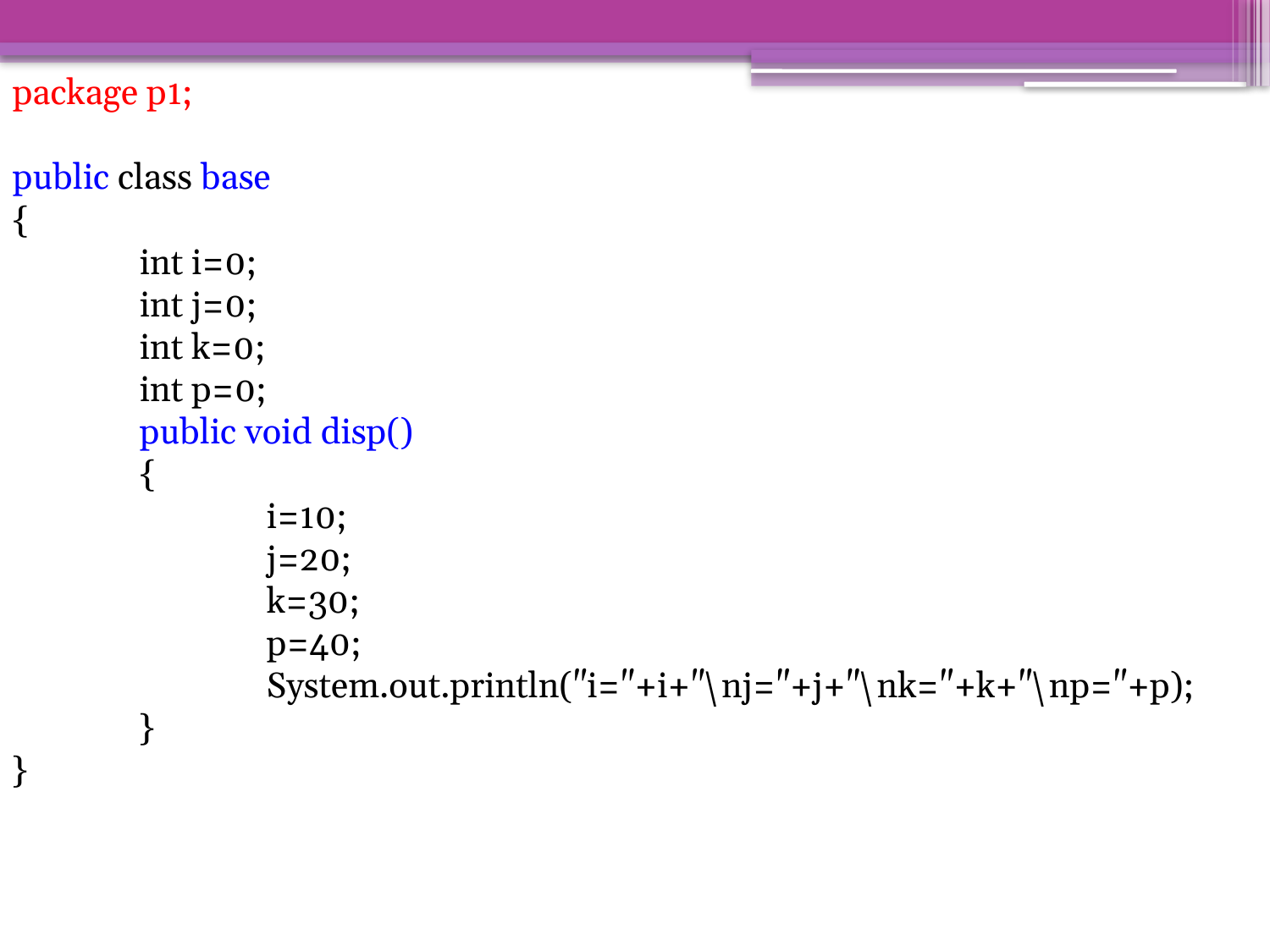

package p1;

public class base
{
	int i=0;
	int j=0;
	int k=0;
	int p=0;
	public void disp()
	{
		i=10;
		j=20;
		k=30;
		p=40;
		System.out.println("i="+i+"\nj="+j+"\nk="+k+"\np="+p);
	}
}